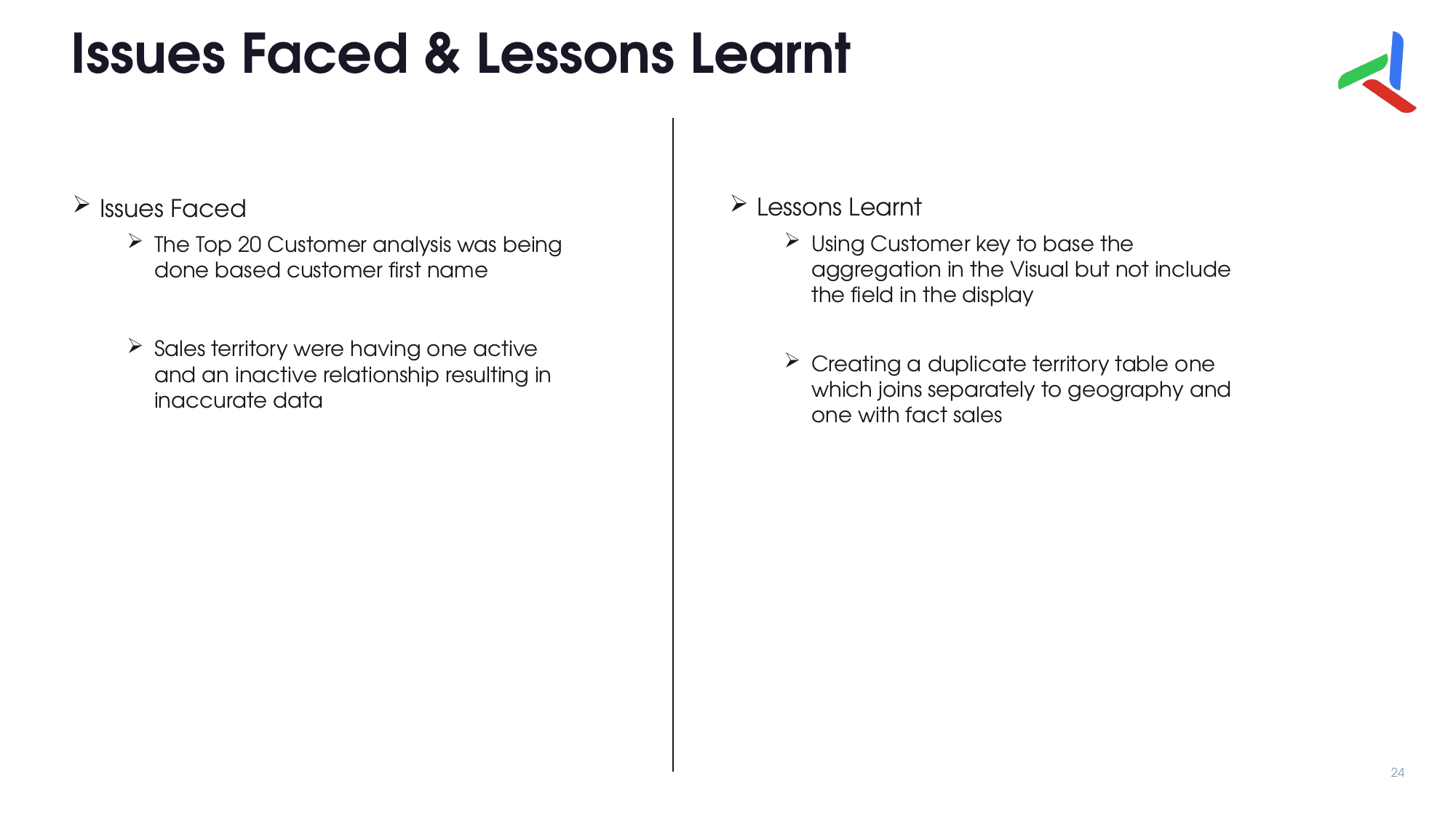

# Issues Faced & Lessons Learnt
Lessons Learnt
Using Customer key to base the aggregation in the Visual but not include the field in the display

Creating a duplicate territory table one which joins separately to geography and one with fact sales

Issues Faced
The Top 20 Customer analysis was being done based customer first name

Sales territory were having one active and an inactive relationship resulting in inaccurate data